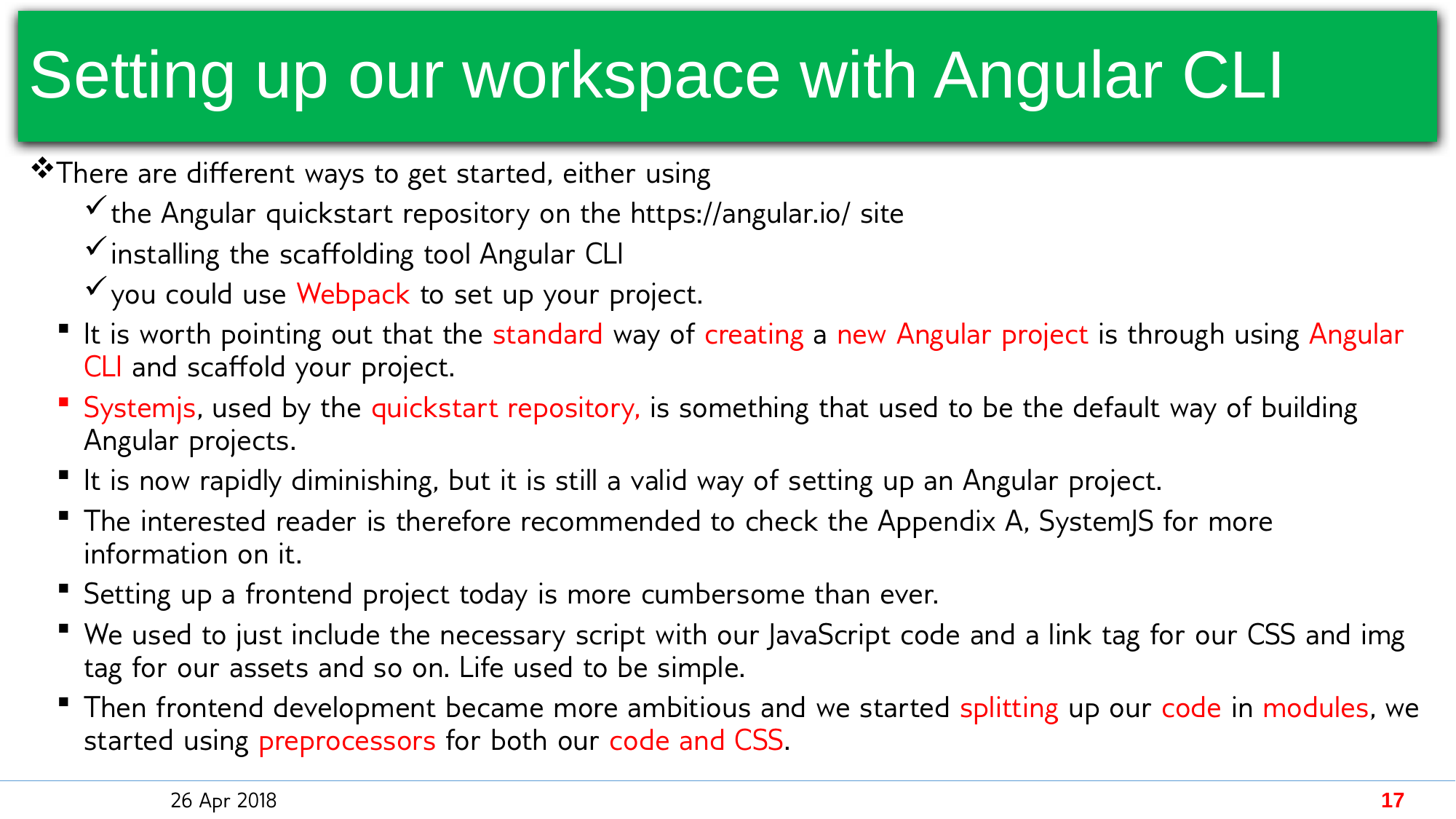

# Setting up our workspace with Angular CLI
There are different ways to get started, either using
the Angular quickstart repository on the https://angular.io/ site
installing the scaffolding tool Angular CLI
you could use Webpack to set up your project.
It is worth pointing out that the standard way of creating a new Angular project is through using Angular CLI and scaffold your project.
Systemjs, used by the quickstart repository, is something that used to be the default way of building Angular projects.
It is now rapidly diminishing, but it is still a valid way of setting up an Angular project.
The interested reader is therefore recommended to check the Appendix A, SystemJS for more information on it.
Setting up a frontend project today is more cumbersome than ever.
We used to just include the necessary script with our JavaScript code and a link tag for our CSS and img tag for our assets and so on. Life used to be simple.
Then frontend development became more ambitious and we started splitting up our code in modules, we started using preprocessors for both our code and CSS.
26 Apr 2018
17